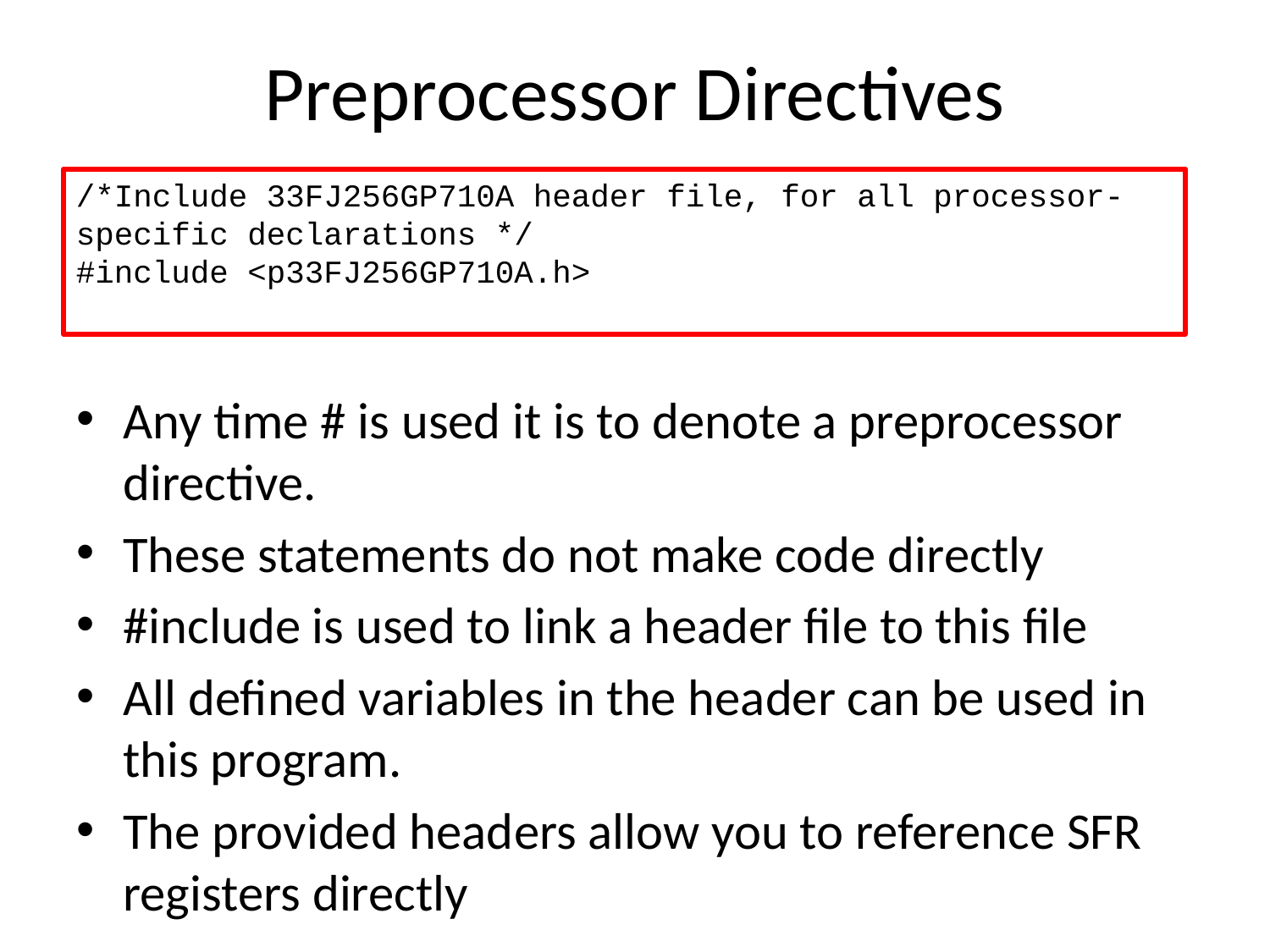

# Preprocessor Directives
/*Include 33FJ256GP710A header file, for all processor-specific declarations */
#include <p33FJ256GP710A.h>

Any time # is used it is to denote a preprocessor directive.
These statements do not make code directly
#include is used to link a header file to this file
All defined variables in the header can be used in this program.
The provided headers allow you to reference SFR registers directly